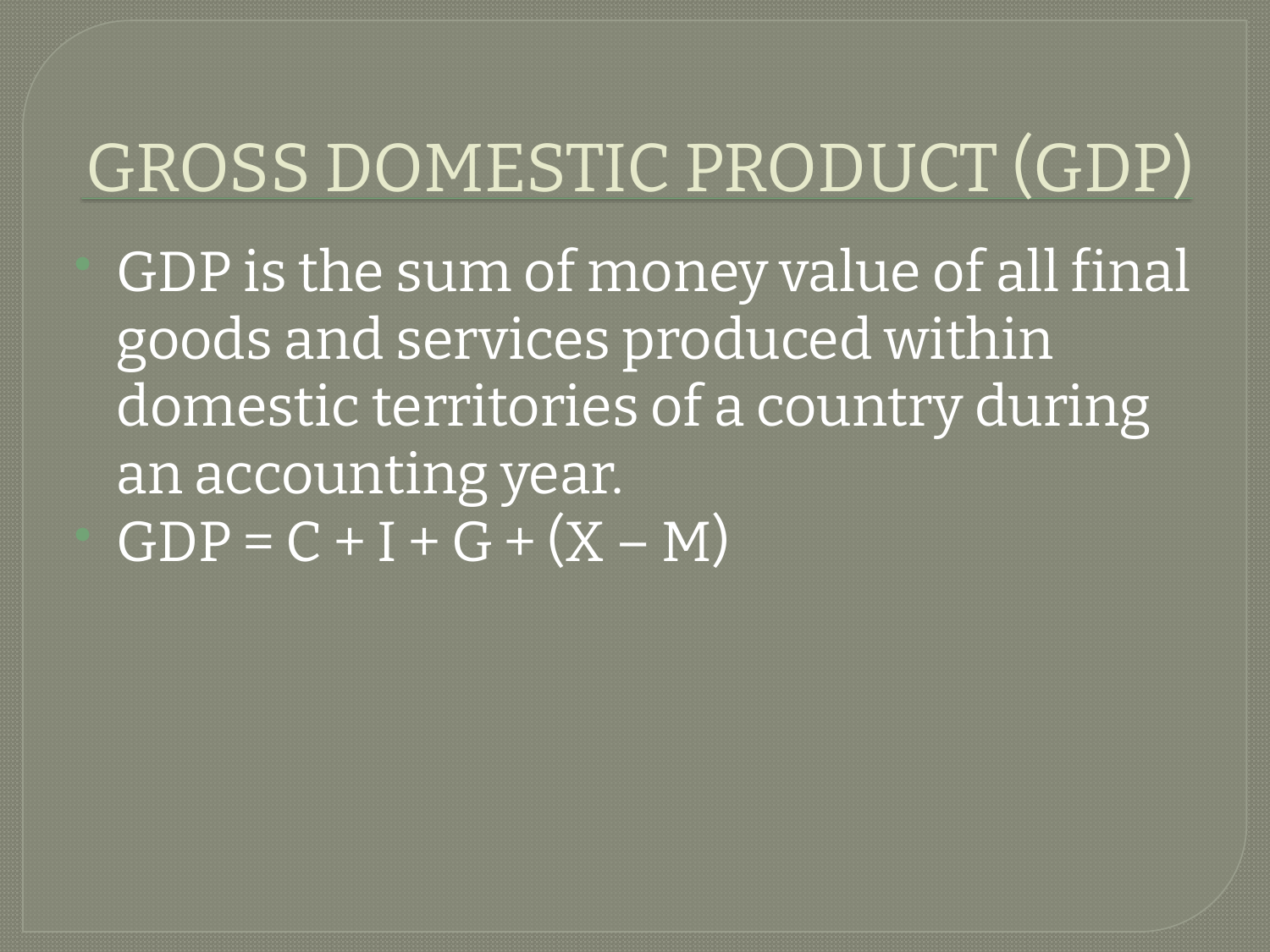

# GROSS DOMESTIC PRODUCT (GDP)
GDP is the sum of money value of all final goods and services produced within domestic territories of a country during an accounting year.
GDP = C + I + G + (X – M)